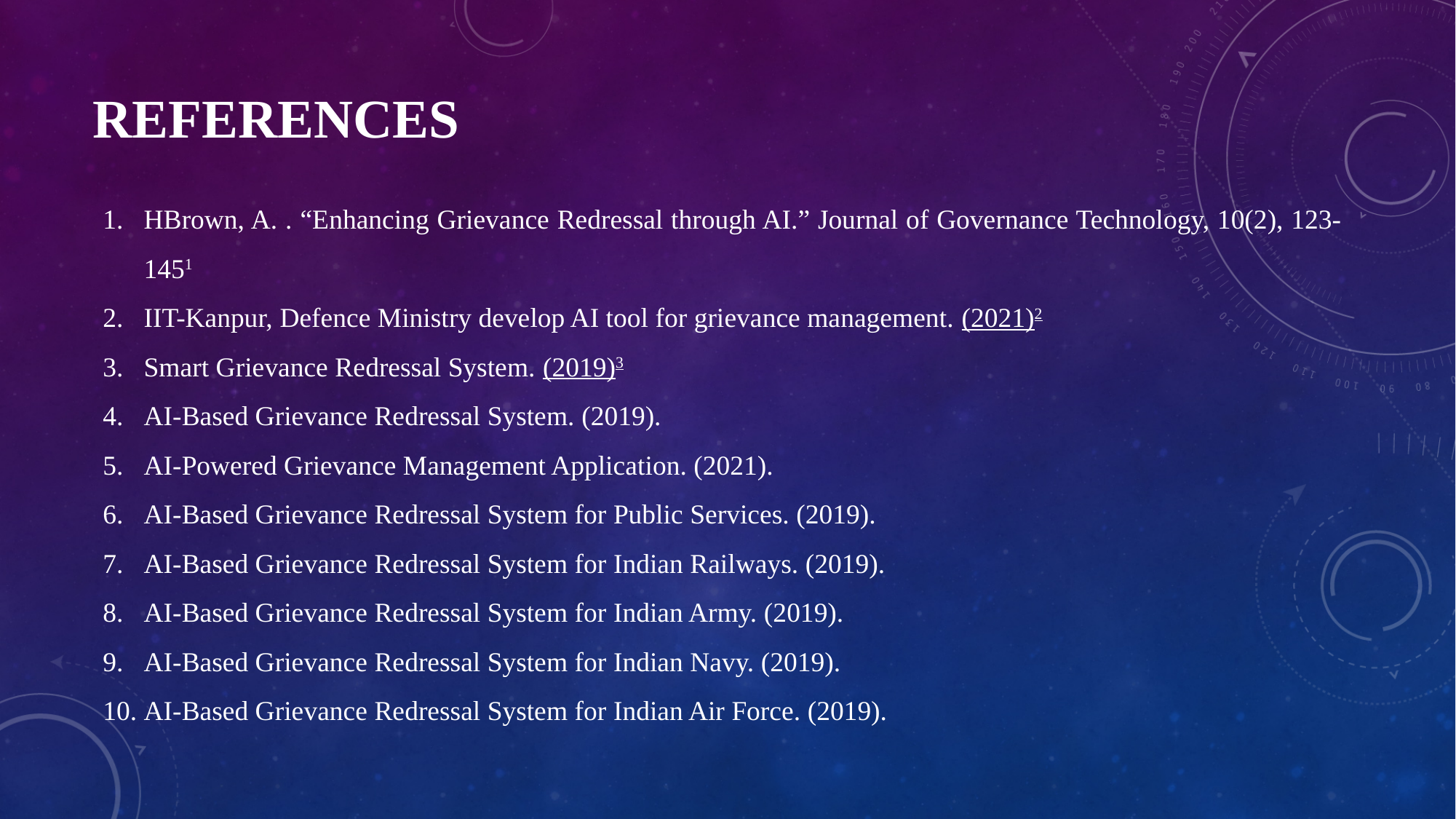

# REFERENCES
HBrown, A. . “Enhancing Grievance Redressal through AI.” Journal of Governance Technology, 10(2), 123-1451
IIT-Kanpur, Defence Ministry develop AI tool for grievance management. (2021)2
Smart Grievance Redressal System. (2019)3
AI-Based Grievance Redressal System. (2019).
AI-Powered Grievance Management Application. (2021).
AI-Based Grievance Redressal System for Public Services. (2019).
AI-Based Grievance Redressal System for Indian Railways. (2019).
AI-Based Grievance Redressal System for Indian Army. (2019).
AI-Based Grievance Redressal System for Indian Navy. (2019).
AI-Based Grievance Redressal System for Indian Air Force. (2019).